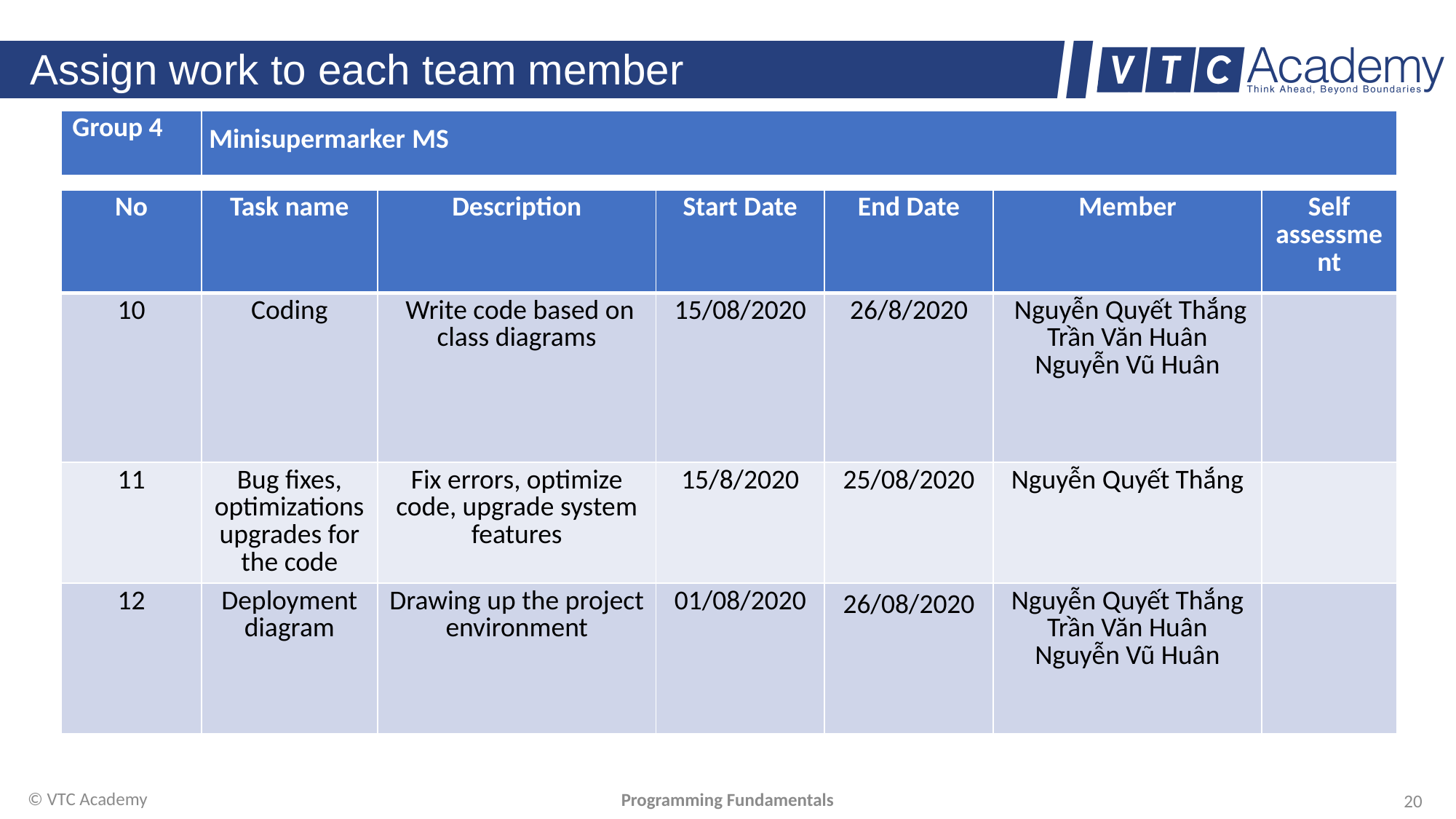

# Assign work to each team member
| Group 4 | Minisupermarker MS |
| --- | --- |
| No | Task name | Description | Start Date | End Date | Member | Self assessment |
| --- | --- | --- | --- | --- | --- | --- |
| 10 | Coding | Write code based on class diagrams | 15/08/2020 | 26/8/2020 | Nguyễn Quyết Thắng Trần Văn Huân Nguyễn Vũ Huân |  |
| 11 | Bug fixes, optimizations upgrades for the code | Fix errors, optimize code, upgrade system features | 15/8/2020 | 25/08/2020 | Nguyễn Quyết Thắng |  |
| 12 | Deployment diagram | Drawing up the project environment | 01/08/2020 | 26/08/2020 | Nguyễn Quyết Thắng  Trần Văn Huân Nguyễn Vũ Huân |  |
© VTC Academy
Programming Fundamentals
20